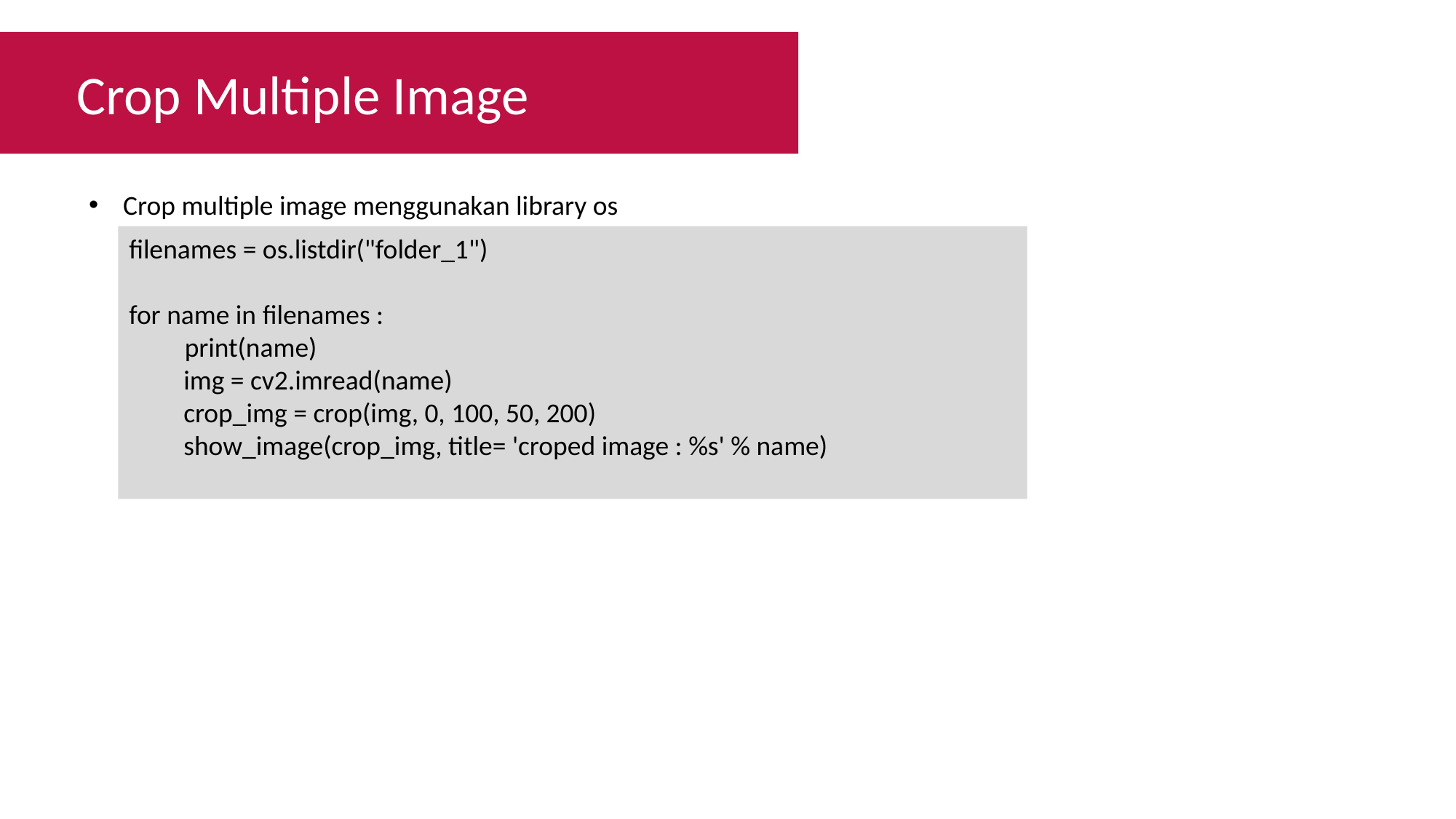

Crop Multiple Image
Crop multiple image menggunakan library os
filenames = os.listdir("folder_1")

for name in filenames :
         print(name)
img = cv2.imread(name)
crop_img = crop(img, 0, 100, 50, 200)
show_image(crop_img, title= 'croped image : %s' % name)